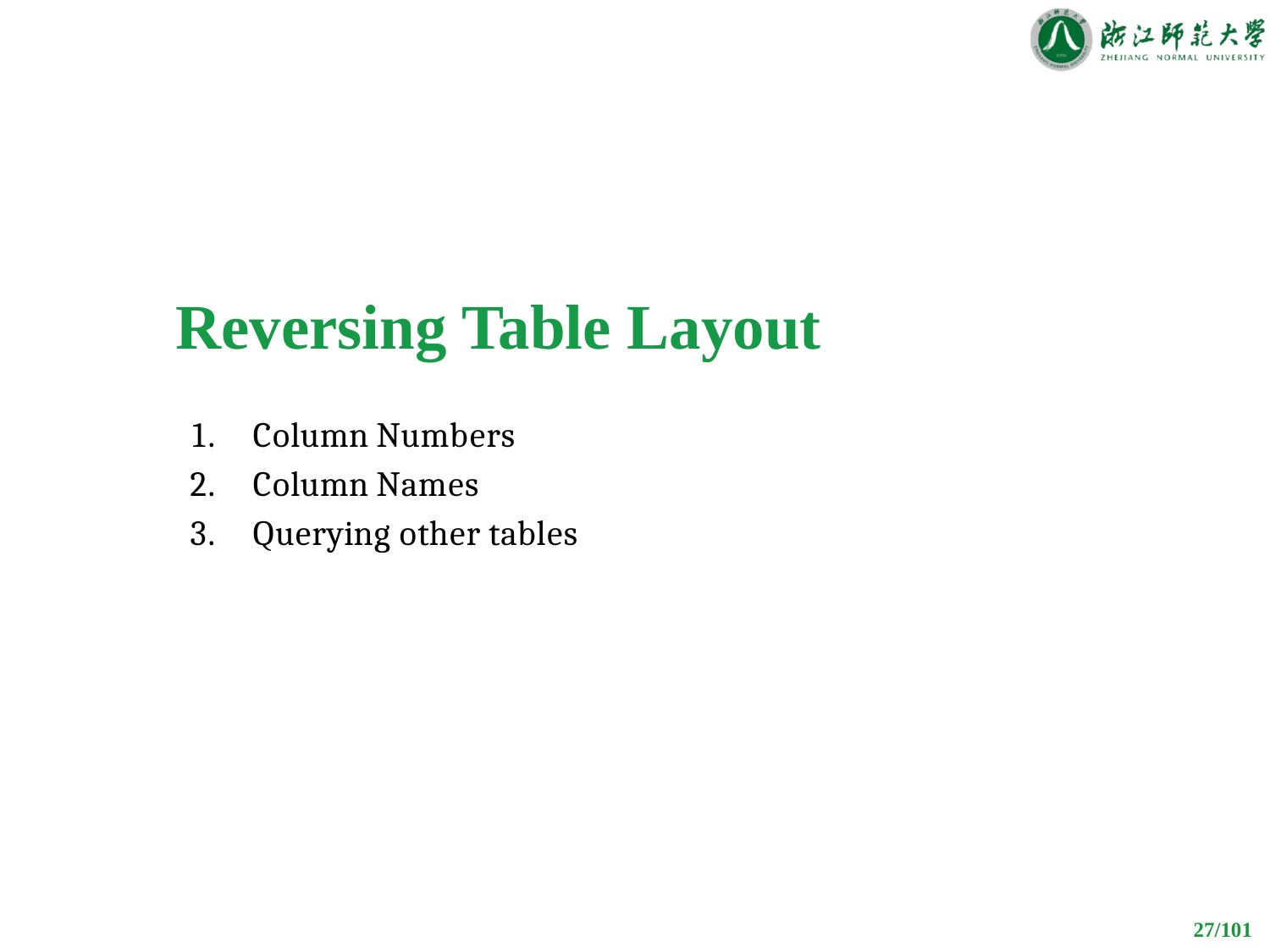

Reversing Table Layout
Column Numbers
Column Names
Querying other tables